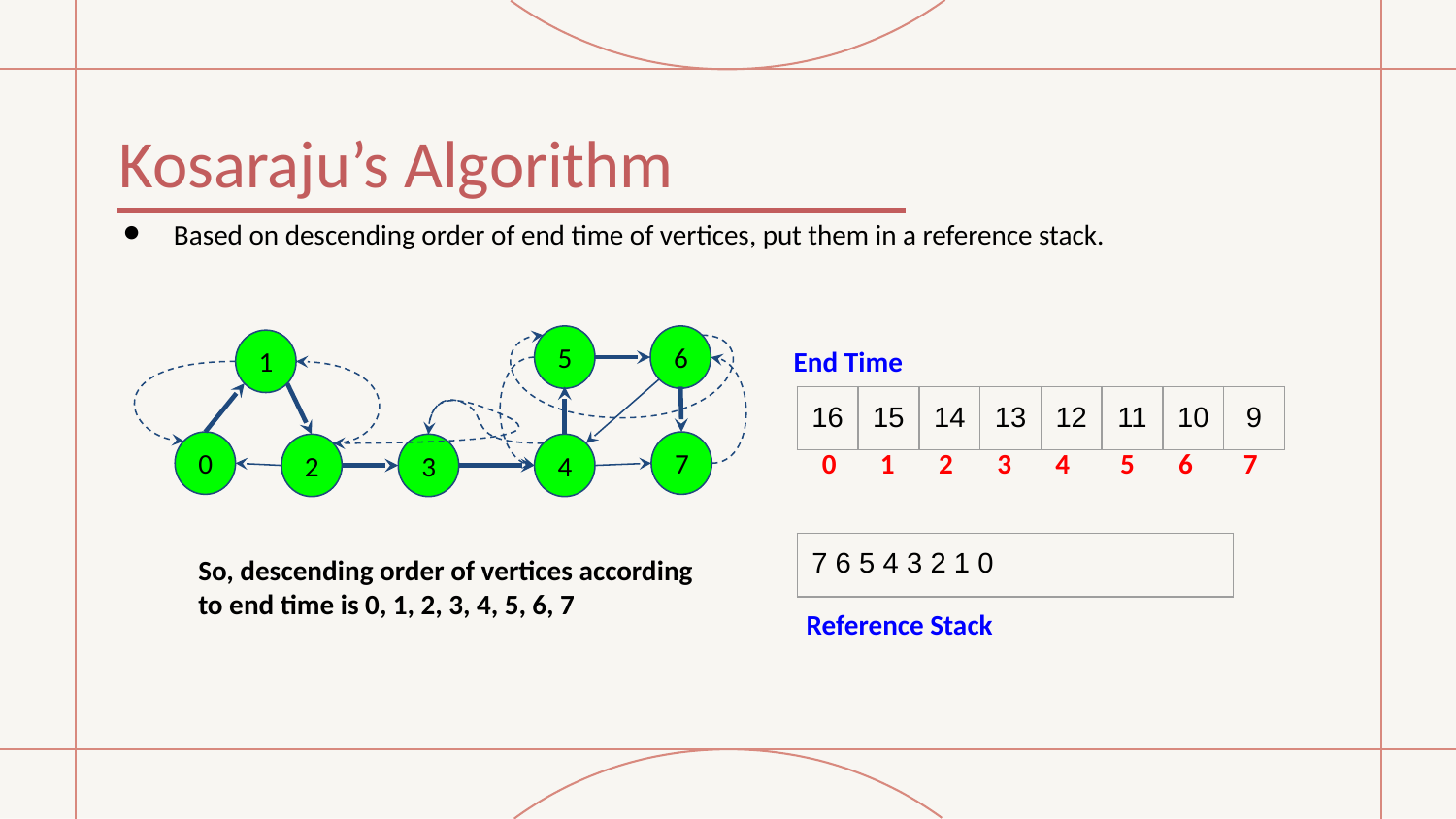

# Kosaraju’s Algorithm
Based on descending order of end time of vertices, put them in a reference stack.

5
6
End Time
1
| 16 | 15 | 14 | 13 | 12 | 11 | 10 | 9 |
| --- | --- | --- | --- | --- | --- | --- | --- |
  0       1       2       3       4        5       6        7
7
0
2
3
4
| 7 6 5 4 3 2 1 0 |
| --- |
So, descending order of vertices according to end time is 0, 1, 2, 3, 4, 5, 6, 7
Reference Stack